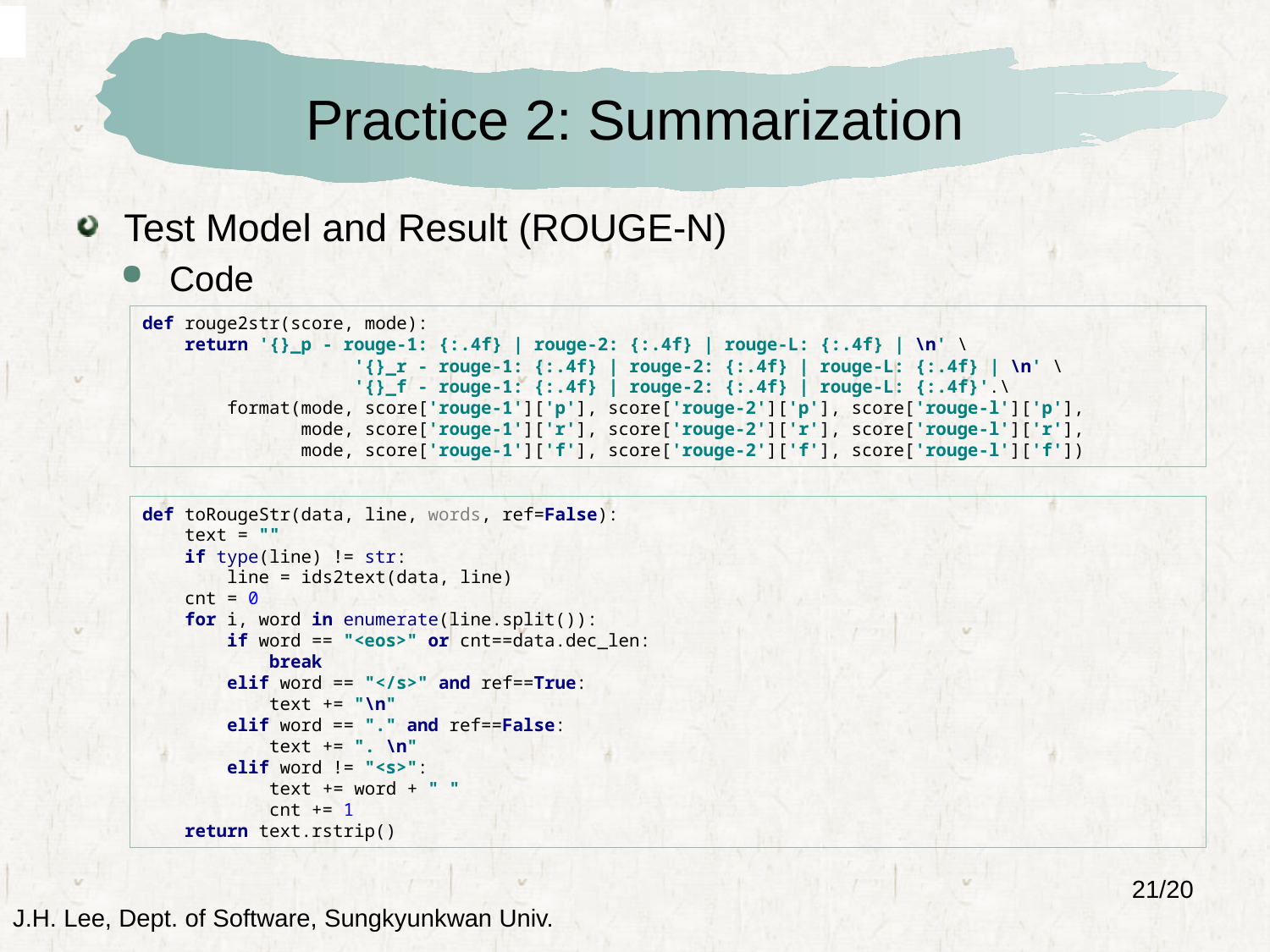

# Practice 2: Summarization
Test Model and Result (ROUGE-N)
Code
def rouge2str(score, mode):
    return '{}_p - rouge-1: {:.4f} | rouge-2: {:.4f} | rouge-L: {:.4f} | \n' \
                    '{}_r - rouge-1: {:.4f} | rouge-2: {:.4f} | rouge-L: {:.4f} | \n' \
                    '{}_f - rouge-1: {:.4f} | rouge-2: {:.4f} | rouge-L: {:.4f}'.\
        format(mode, score['rouge-1']['p'], score['rouge-2']['p'], score['rouge-l']['p'],
               mode, score['rouge-1']['r'], score['rouge-2']['r'], score['rouge-l']['r'],
               mode, score['rouge-1']['f'], score['rouge-2']['f'], score['rouge-l']['f'])
def toRougeStr(data, line, words, ref=False):
    text = ""
    if type(line) != str:
        line = ids2text(data, line)
    cnt = 0
    for i, word in enumerate(line.split()):
        if word == "<eos>" or cnt==data.dec_len:
            break
        elif word == "</s>" and ref==True:
            text += "\n"
        elif word == "." and ref==False:
            text += ". \n"
        elif word != "<s>":
            text += word + " "
            cnt += 1
    return text.rstrip()
21/20
J.H. Lee, Dept. of Software, Sungkyunkwan Univ.